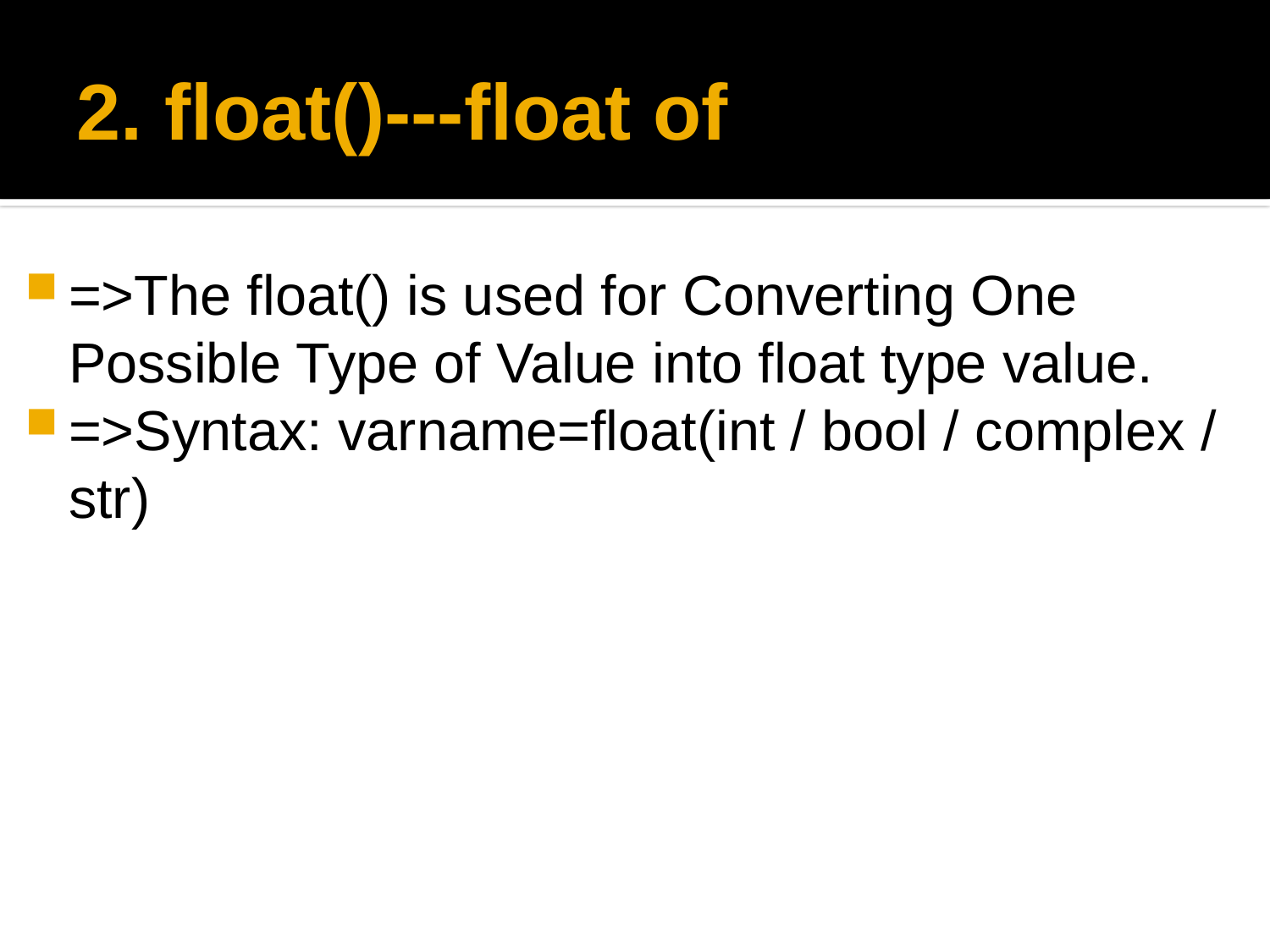

# 2. float()---float of
=>The float() is used for Converting One Possible Type of Value into float type value.
=>Syntax: varname=float(int / bool / complex / str)